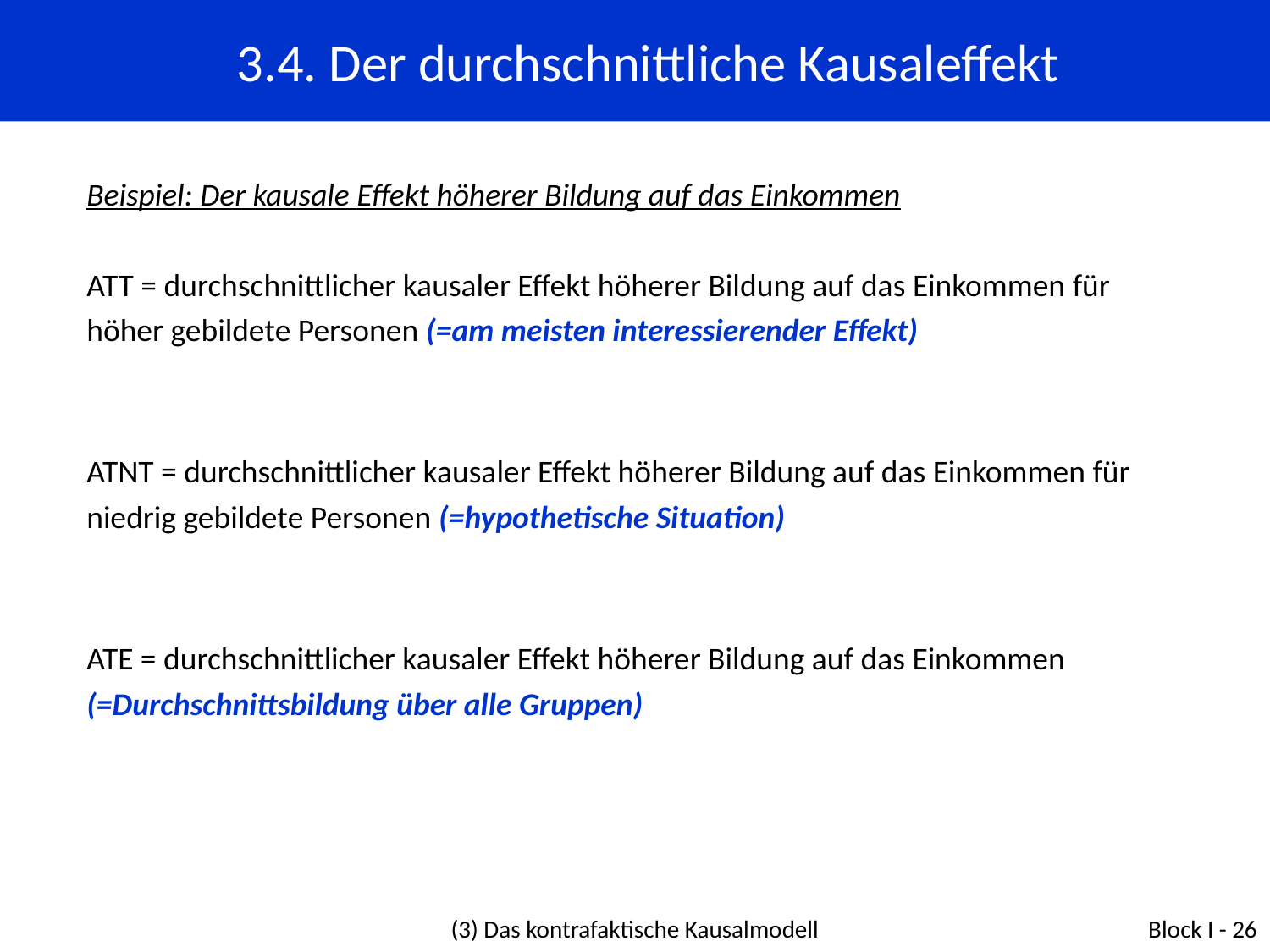

3.4. Der durchschnittliche Kausaleffekt
Beispiel: Der kausale Effekt höherer Bildung auf das Einkommen
ATT = durchschnittlicher kausaler Effekt höherer Bildung auf das Einkommen für höher gebildete Personen (=am meisten interessierender Effekt)
ATNT = durchschnittlicher kausaler Effekt höherer Bildung auf das Einkommen für niedrig gebildete Personen (=hypothetische Situation)
ATE = durchschnittlicher kausaler Effekt höherer Bildung auf das Einkommen (=Durchschnittsbildung über alle Gruppen)
(3) Das kontrafaktische Kausalmodell
Block I - 26